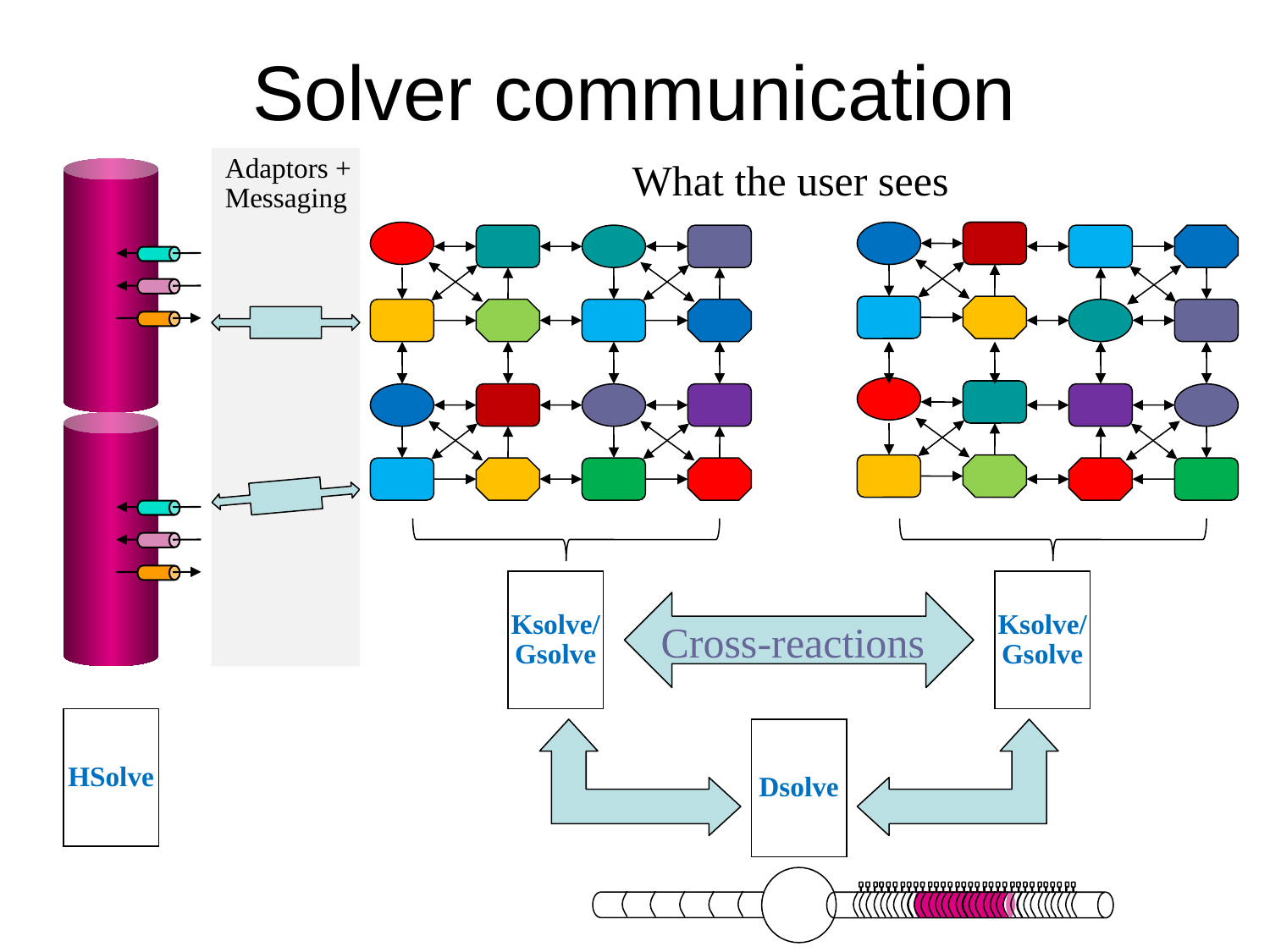

# Solver communication

Adaptors +
Messaging
What the user sees

Ksolve/
Gsolve

Ksolve/
Gsolve
Cross-reactions
HSolve

Dsolve